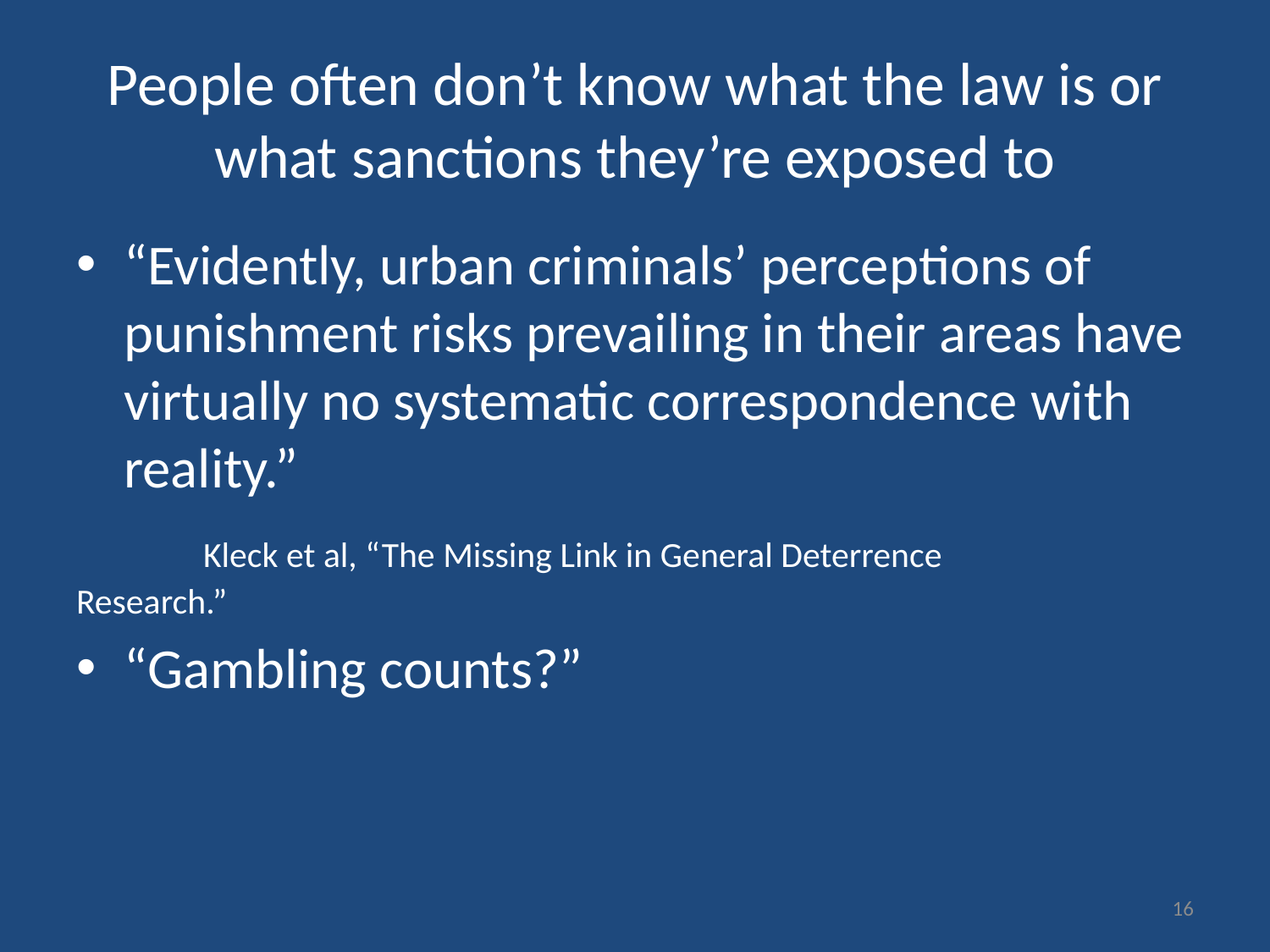

# People often don’t know what the law is or what sanctions they’re exposed to
“Evidently, urban criminals’ perceptions of punishment risks prevailing in their areas have virtually no systematic correspondence with reality.”
	Kleck et al, “The Missing Link in General Deterrence 		Research.”
“Gambling counts?”
16